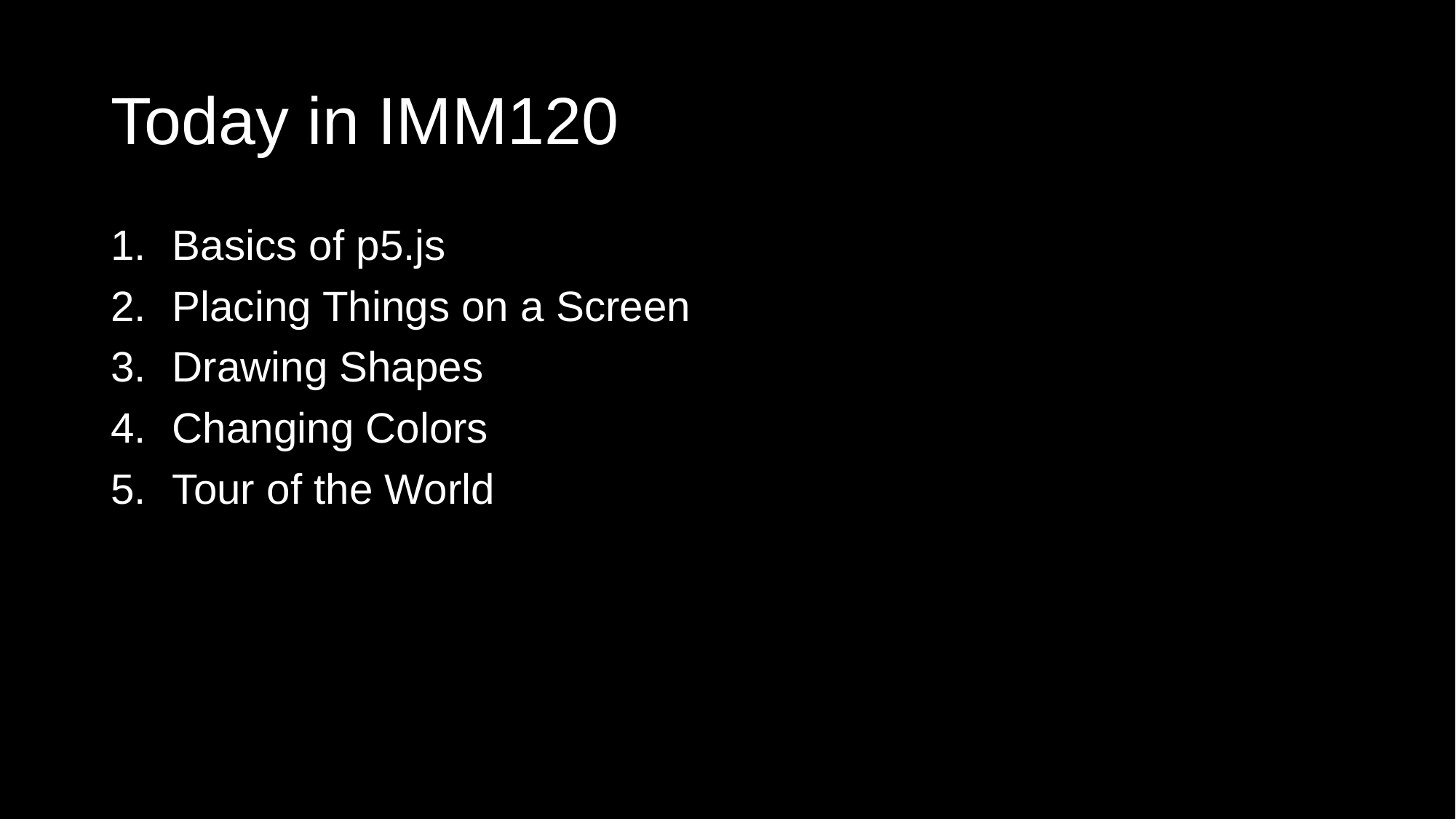

# Today in IMM120
Basics of p5.js
Placing Things on a Screen
Drawing Shapes
Changing Colors
Tour of the World